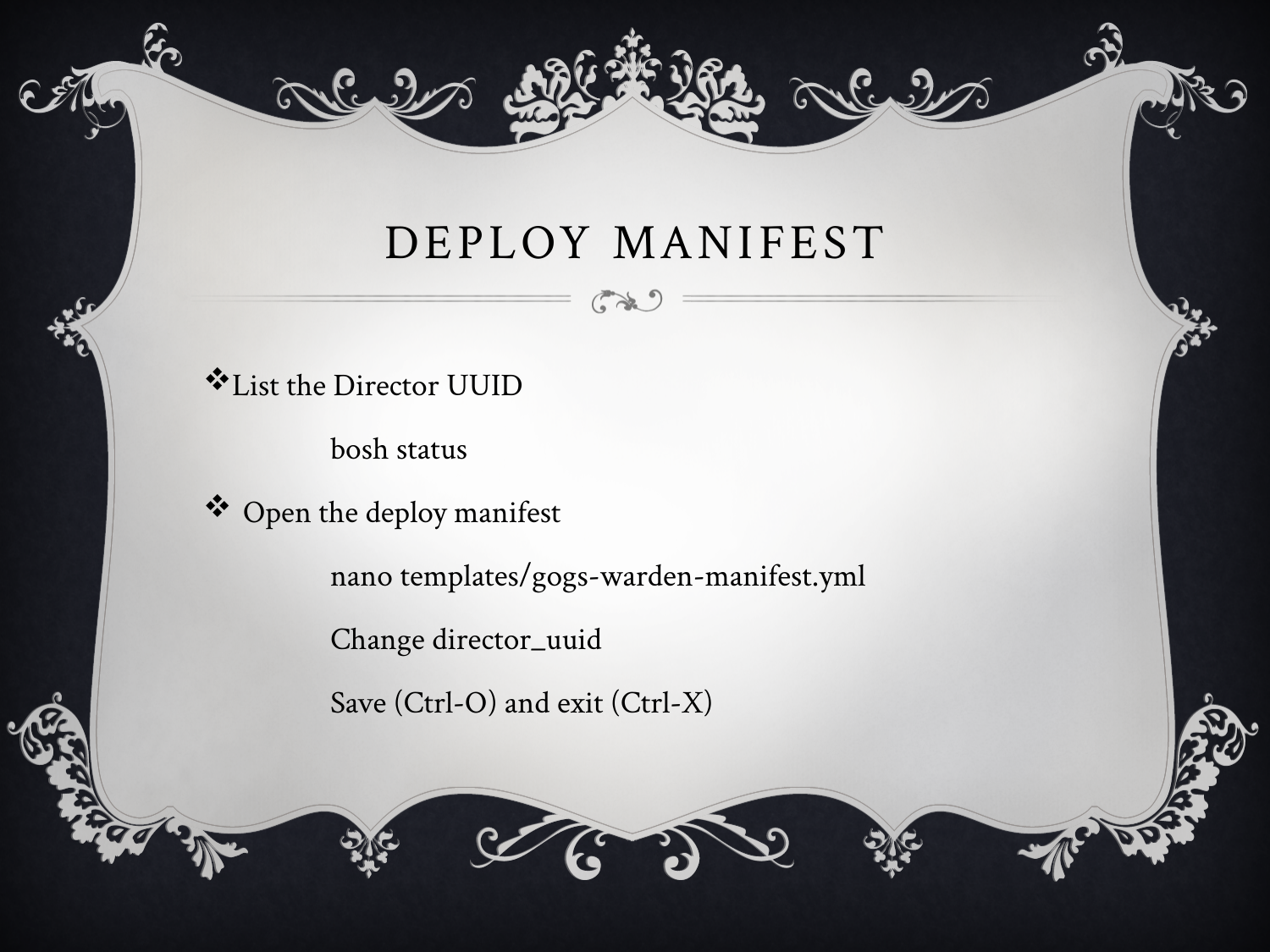

# Deploy Manifest
List the Director UUID
	bosh status
Open the deploy manifest
	nano templates/gogs-warden-manifest.yml
	Change director_uuid
	Save (Ctrl-O) and exit (Ctrl-X)